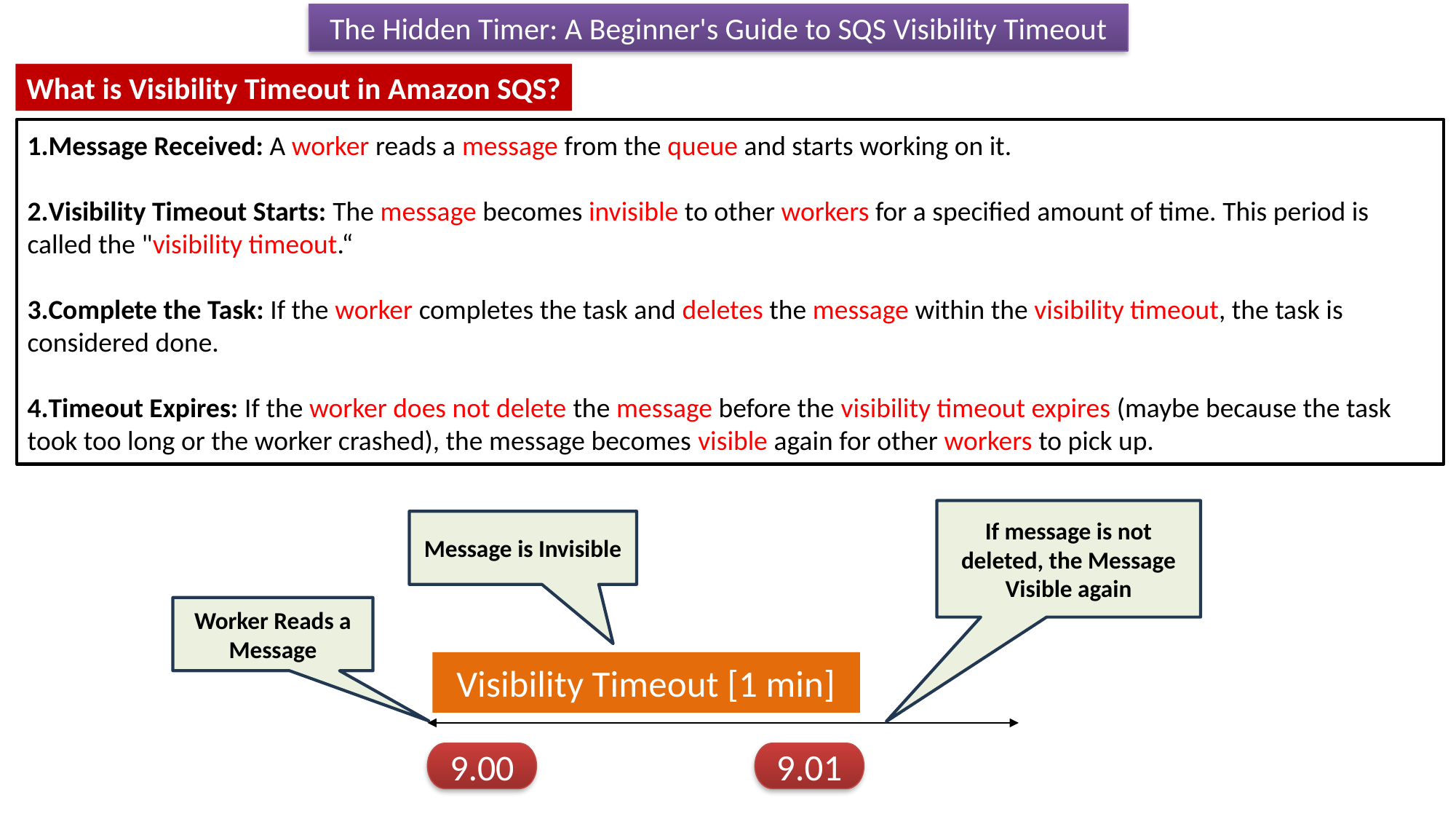

The Hidden Timer: A Beginner's Guide to SQS Visibility Timeout

What is Visibility Timeout in Amazon SQS?
Message Received: A worker reads a message from the queue and starts working on it.
Visibility Timeout Starts: The message becomes invisible to other workers for a specified amount of time. This period is called the "visibility timeout.“
Complete the Task: If the worker completes the task and deletes the message within the visibility timeout, the task is considered done.
Timeout Expires: If the worker does not delete the message before the visibility timeout expires (maybe because the task took too long or the worker crashed), the message becomes visible again for other workers to pick up.

If message is not deleted, the Message Visible again
Message is Invisible
Worker Reads a Message
Visibility Timeout [1 min]
9.00
9.01